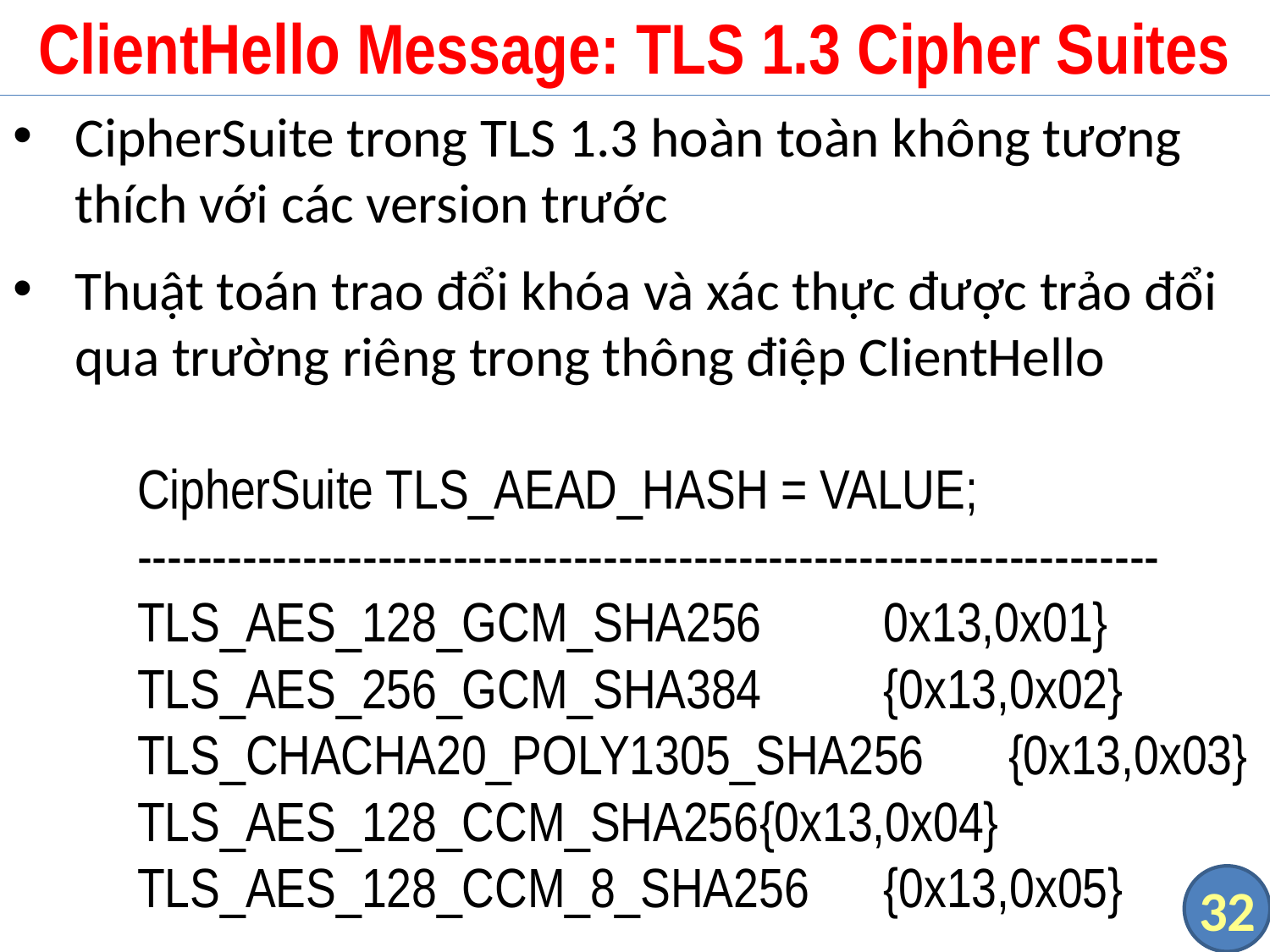

# ClientHello Message: TLS 1.3 Cipher Suites
CipherSuite trong TLS 1.3 hoàn toàn không tương thích với các version trước
Thuật toán trao đổi khóa và xác thực được trảo đổi qua trường riêng trong thông điệp ClientHello

	CipherSuite TLS_AEAD_HASH = VALUE;
	--------------------------------------------------------------------
	TLS_AES_128_GCM_SHA256			0x13,0x01}
	TLS_AES_256_GCM_SHA384			{0x13,0x02}
	TLS_CHACHA20_POLY1305_SHA256	{0x13,0x03}
	TLS_AES_128_CCM_SHA256			{0x13,0x04}
	TLS_AES_128_CCM_8_SHA256			{0x13,0x05}
32